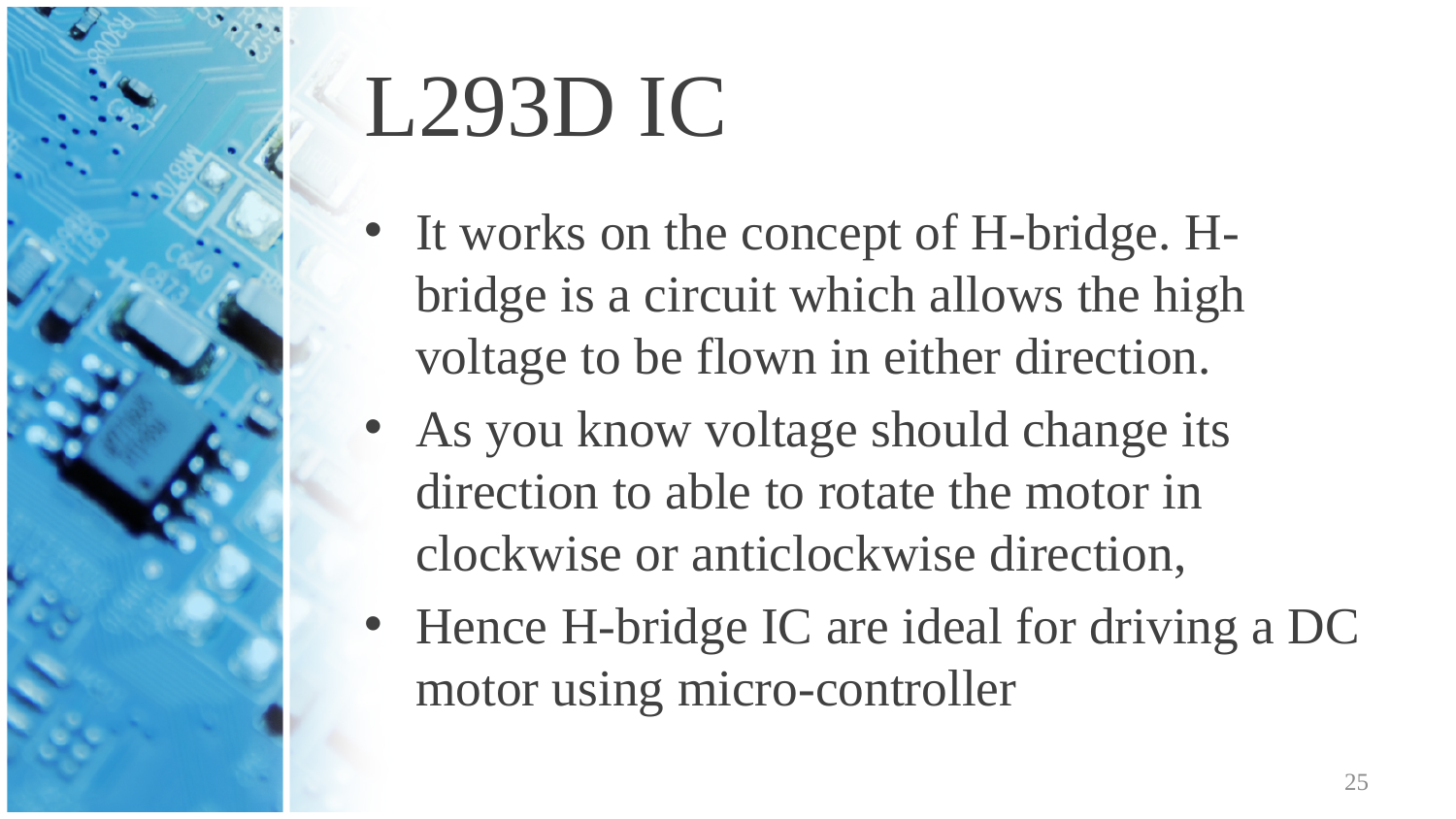

# L293D IC
It works on the concept of H-bridge. H-bridge is a circuit which allows the high voltage to be flown in either direction.
As you know voltage should change its direction to able to rotate the motor in clockwise or anticlockwise direction,
Hence H-bridge IC are ideal for driving a DC motor using micro-controller
25